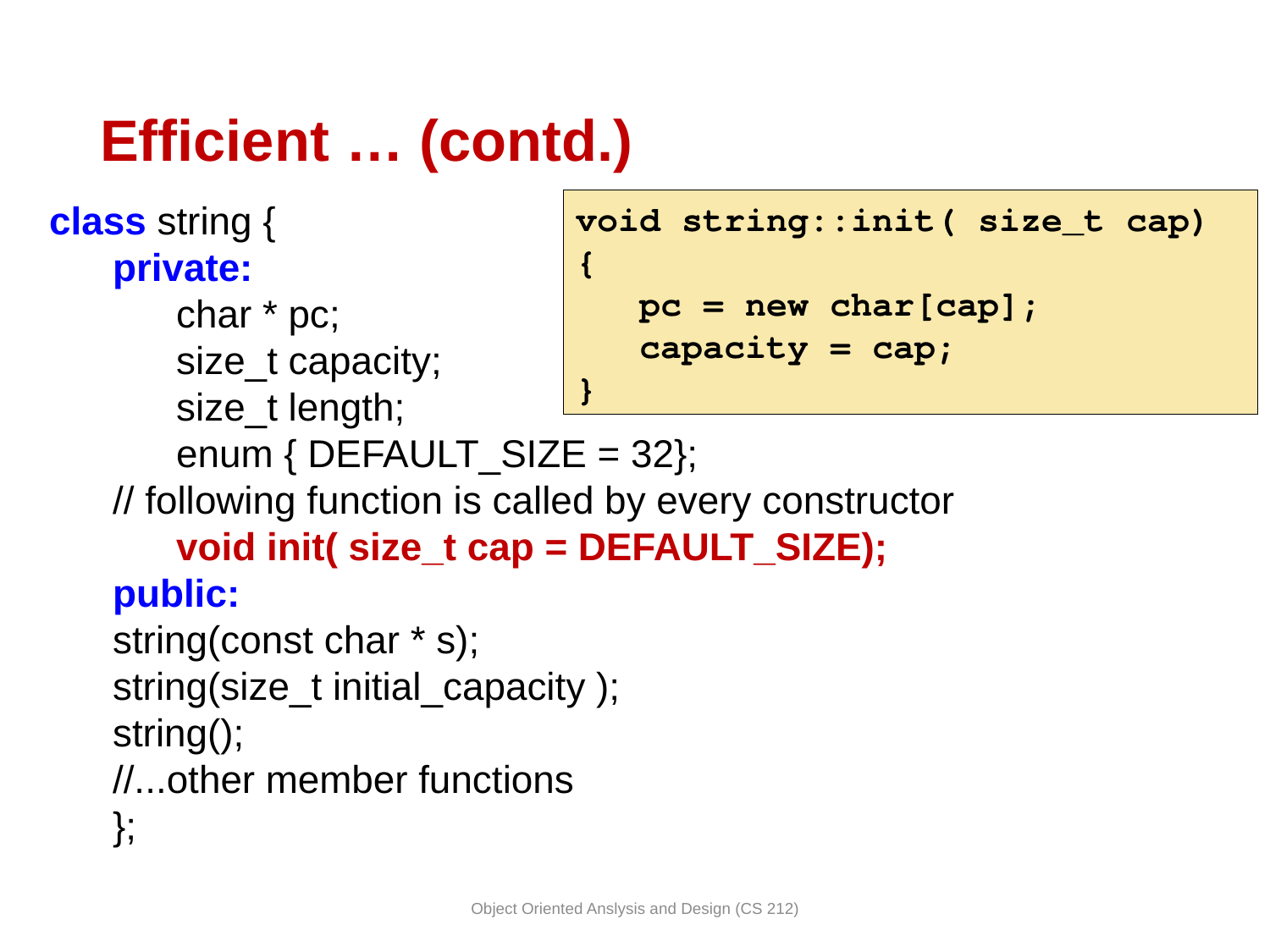

# Efficient … (contd.)
class string {
private:
char * pc;
size_t capacity;
size_t length;
enum { DEFAULT_SIZE = 32};
// following function is called by every constructor
void init( size_t cap = DEFAULT_SIZE);
public:
string(const char * s);
string(size_t initial_capacity );
string();
//...other member functions
};
void string::init( size_t cap)
{
pc = new char[cap];
capacity = cap;
}
Object Oriented Anslysis and Design (CS 212)